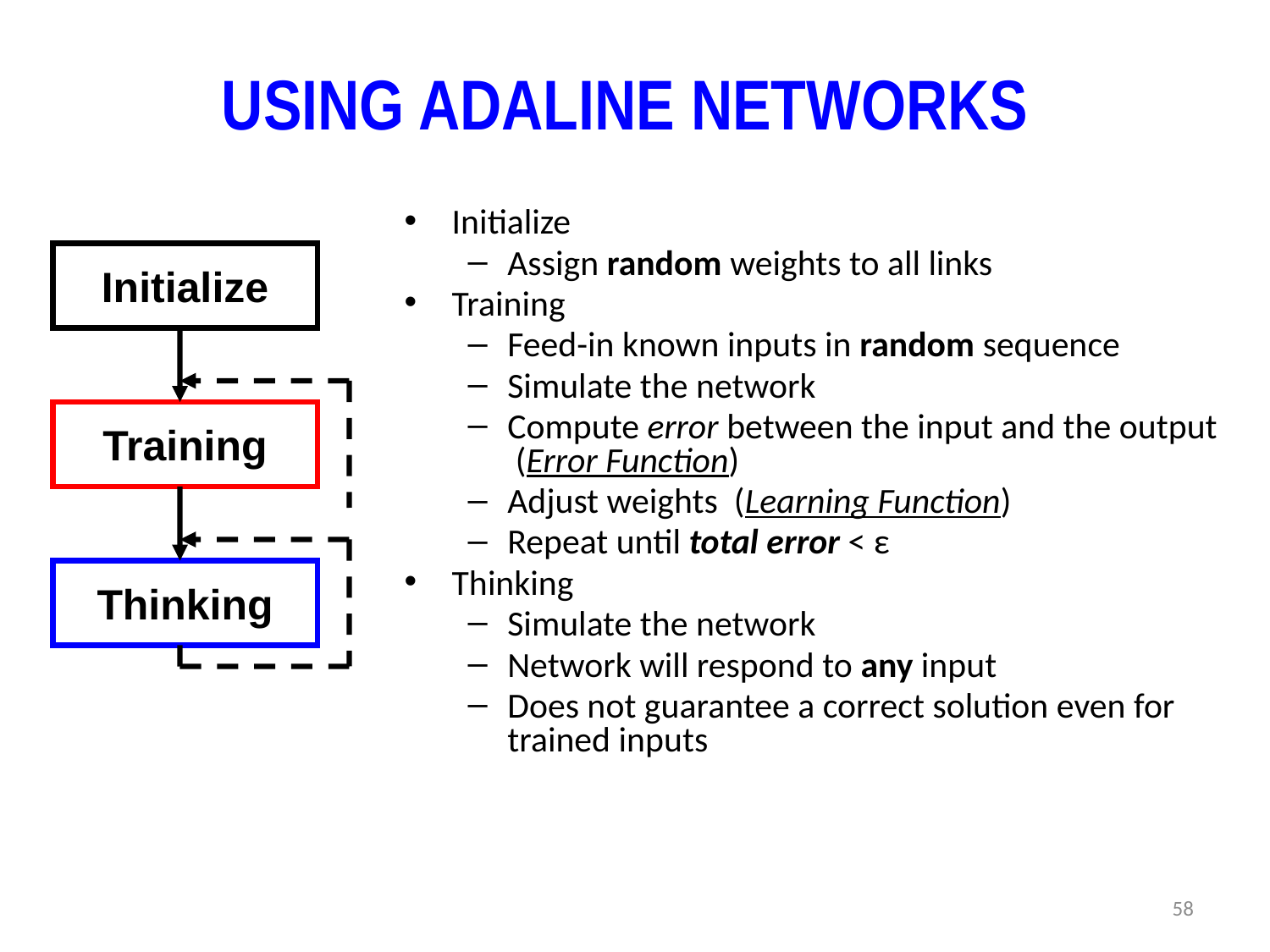

USING ADALINE NETWORKS
Initialize
Assign random weights to all links
Training
Feed-in known inputs in random sequence
Simulate the network
Compute error between the input and the output  (Error Function)
Adjust weights  (Learning Function)
Repeat until total error < ε
Thinking
Simulate the network
Network will respond to any input
Does not guarantee a correct solution even for trained inputs

Initialize

Training

Thinking

58